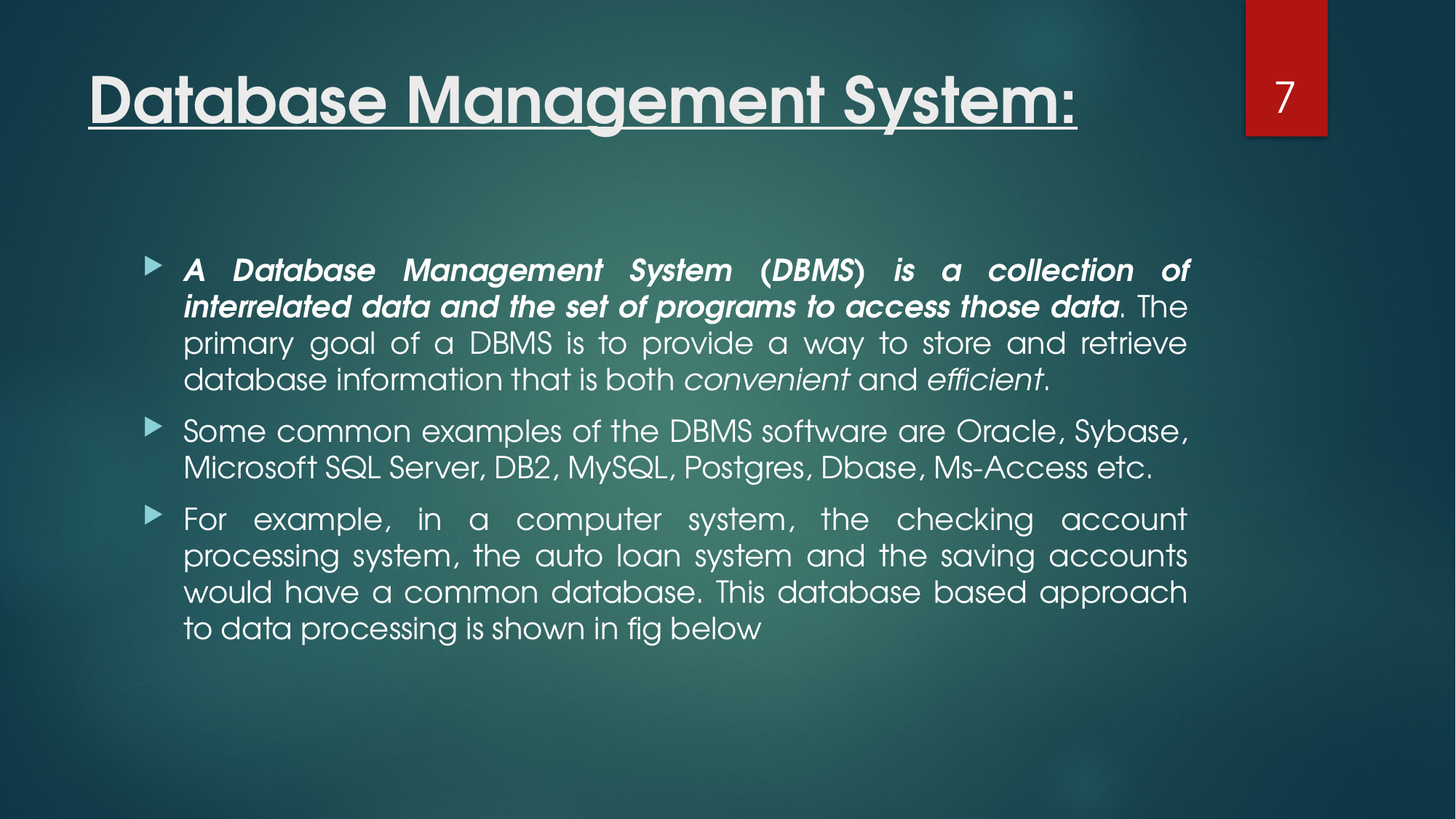

7
# Database Management System:
A Database Management System (DBMS) is a collection of interrelated data and the set of programs to access those data. The primary goal of a DBMS is to provide a way to store and retrieve database information that is both convenient and efficient.
Some common examples of the DBMS software are Oracle, Sybase, Microsoft SQL Server, DB2, MySQL, Postgres, Dbase, Ms-Access etc.
For example, in a computer system, the checking account processing system, the auto loan system and the saving accounts would have a common database. This database based approach to data processing is shown in fig below